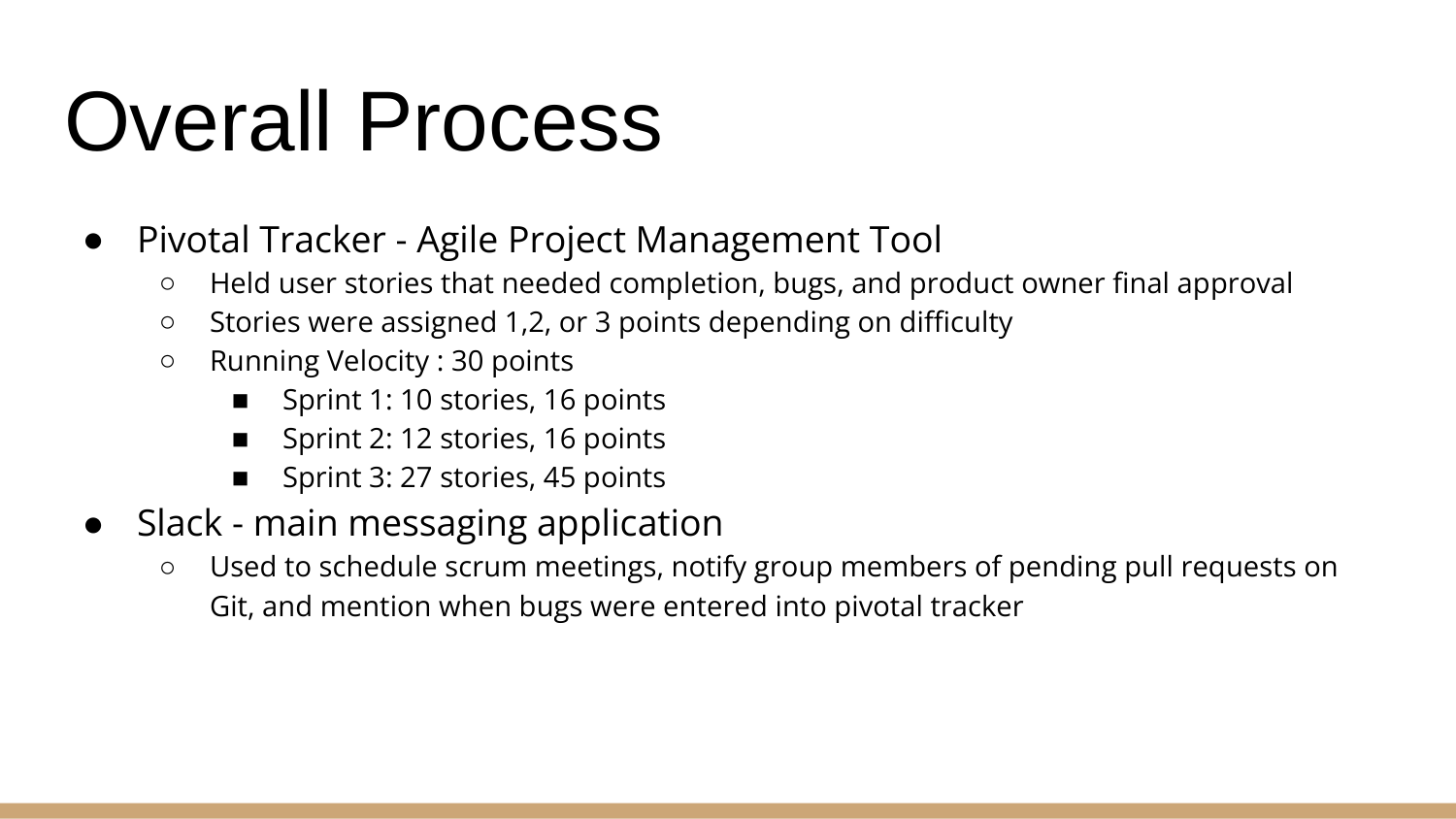

# Overall Process
Pivotal Tracker - Agile Project Management Tool
Held user stories that needed completion, bugs, and product owner final approval
Stories were assigned 1,2, or 3 points depending on difficulty
Running Velocity : 30 points
Sprint 1: 10 stories, 16 points
Sprint 2: 12 stories, 16 points
Sprint 3: 27 stories, 45 points
Slack - main messaging application
Used to schedule scrum meetings, notify group members of pending pull requests on Git, and mention when bugs were entered into pivotal tracker